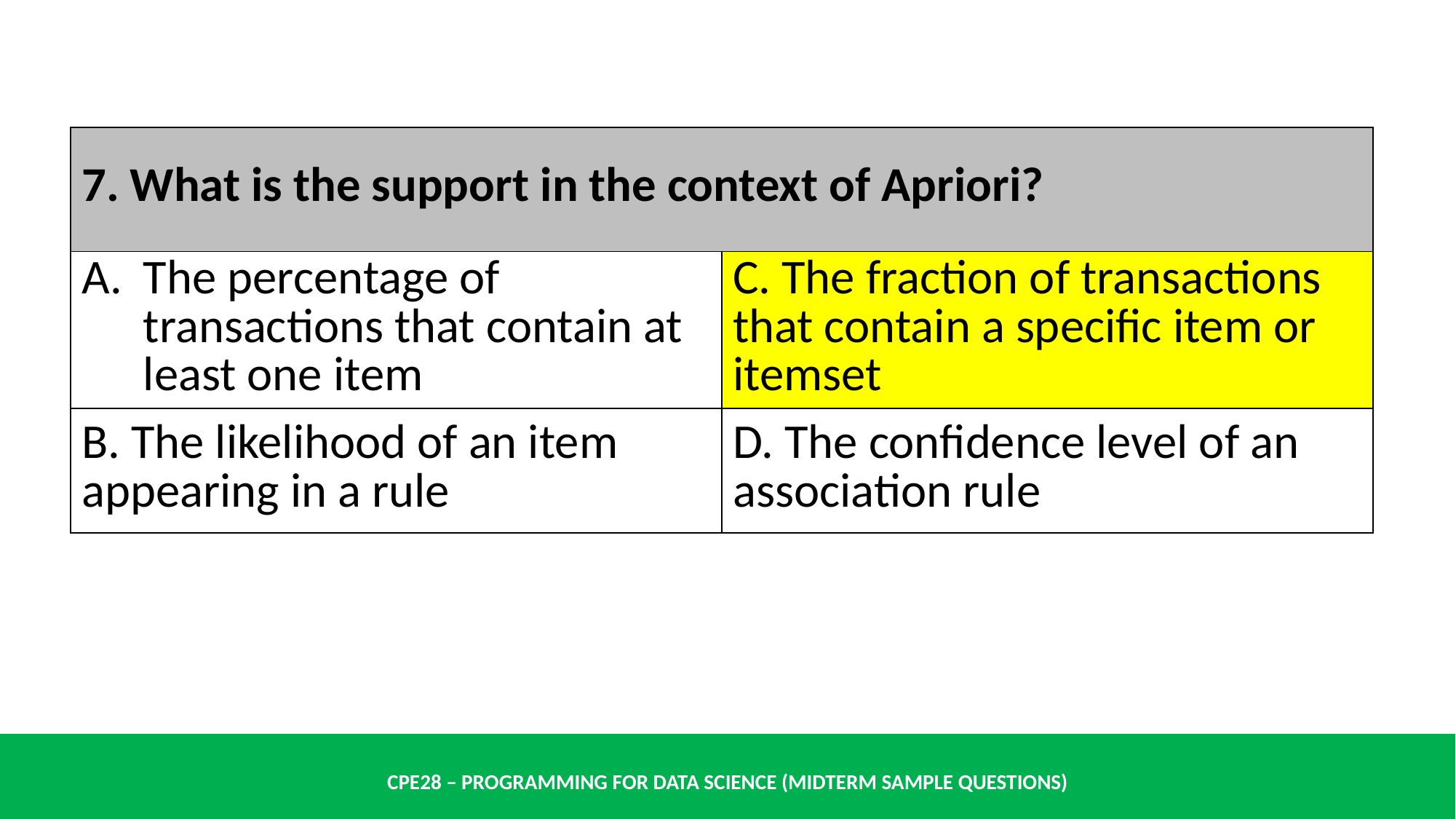

| 7. What is the support in the context of Apriori? |  |
| --- | --- |
| The percentage of transactions that contain at least one item | C. The fraction of transactions that contain a specific item or itemset |
| B. The likelihood of an item appearing in a rule | D. The confidence level of an association rule |